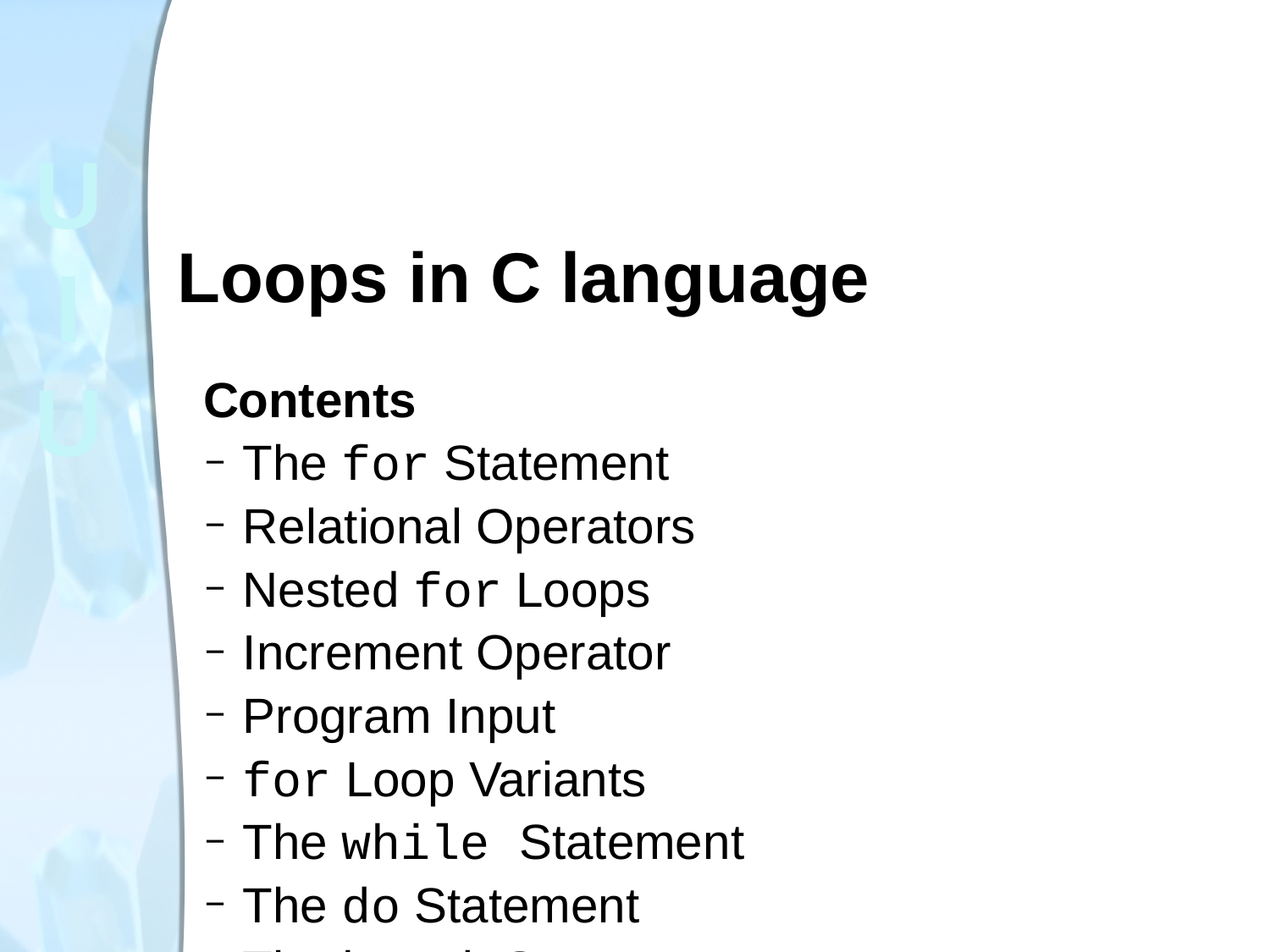

# Loops in C language
Contents
The for Statement
Relational Operators
Nested for Loops
Increment Operator
Program Input
for Loop Variants
The while Statement
The do Statement
The break Statement
The continue Statement